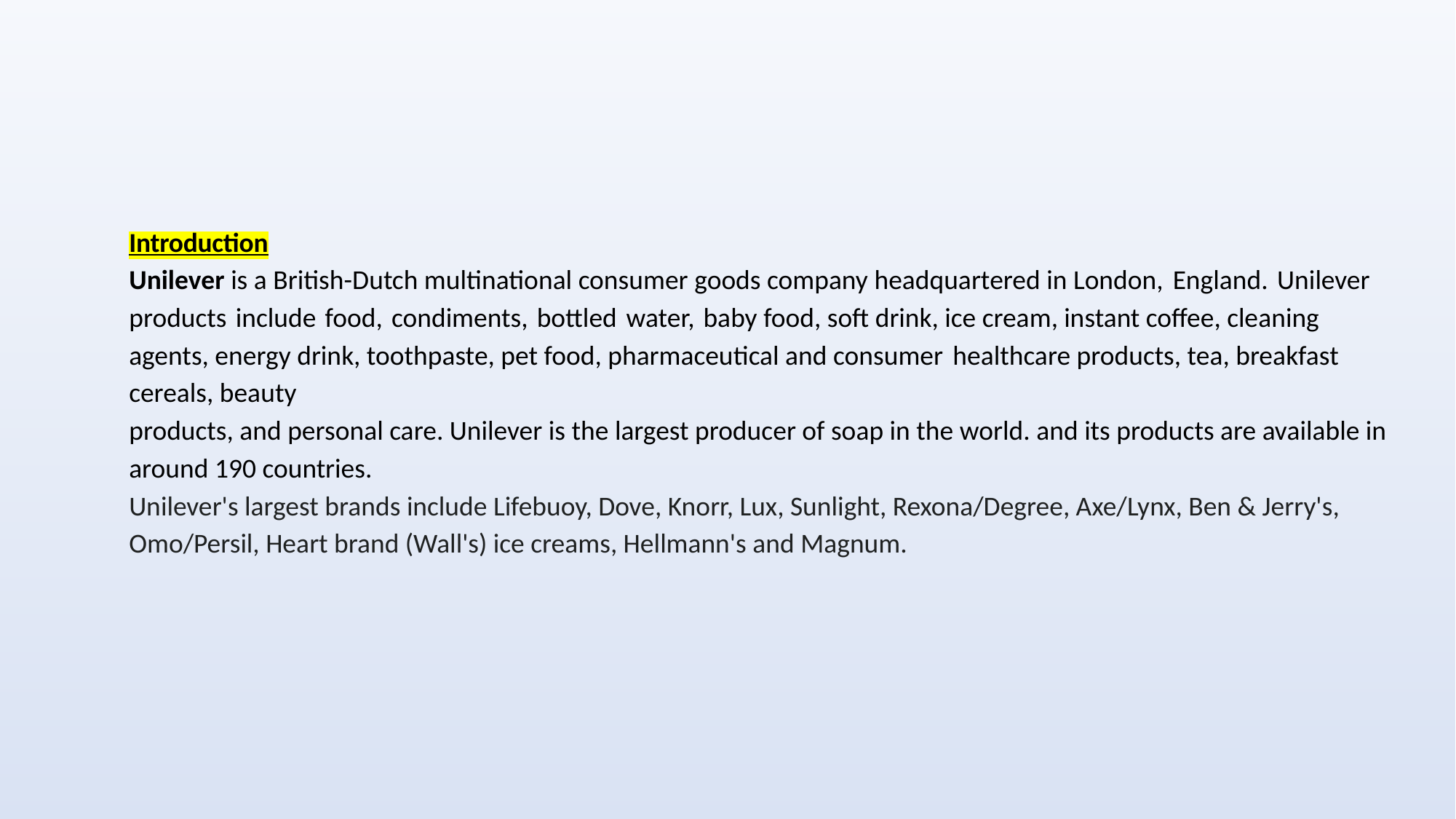

# Introduction Unilever is a British-Dutch multinational consumer goods company headquartered in London, England. Unilever products include food, condiments, bottled water, baby food, soft drink, ice cream, instant coffee, cleaning agents, energy drink, toothpaste, pet food, pharmaceutical and consumer healthcare products, tea, breakfast cereals, beauty products, and personal care. Unilever is the largest producer of soap in the world. and its products are available in around 190 countries. Unilever's largest brands include Lifebuoy, Dove, Knorr, Lux, Sunlight, Rexona/Degree, Axe/Lynx, Ben & Jerry's, Omo/Persil, Heart brand (Wall's) ice creams, Hellmann's and Magnum.